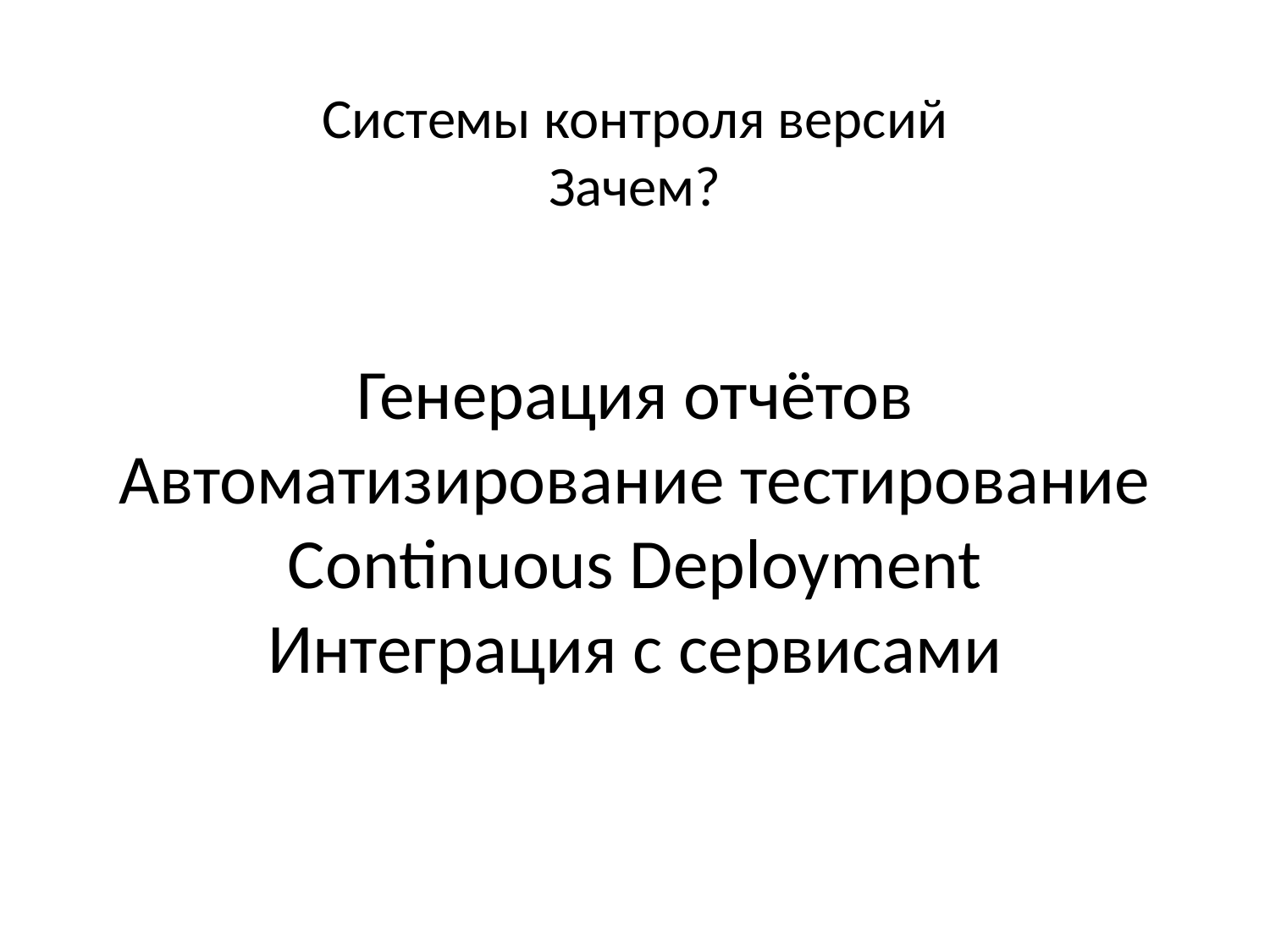

Системы контроля версий
Зачем?

Генерация отчётов
Автоматизирование тестирование
Continuous Deployment
Интеграция с сервисами